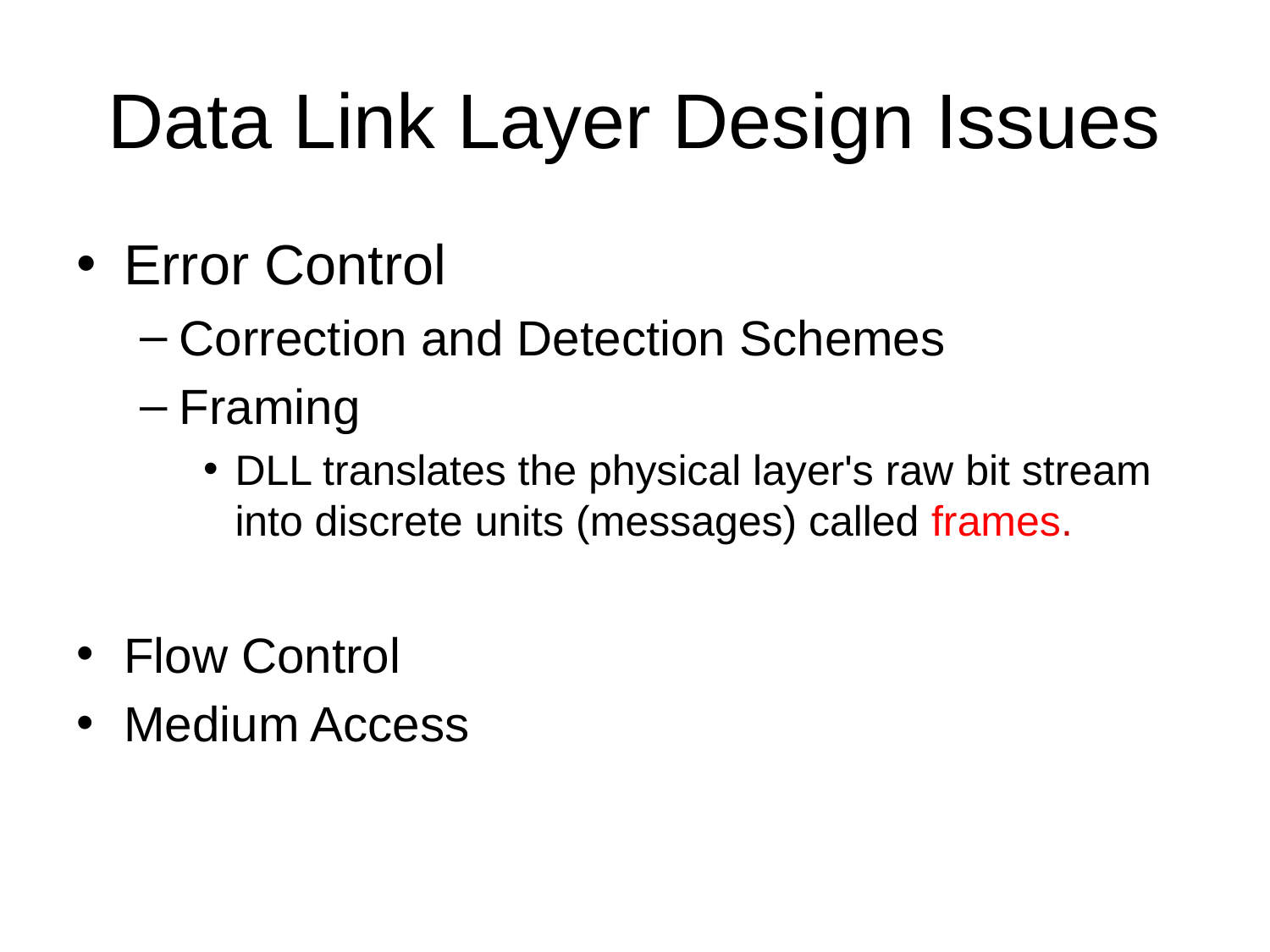

# Data Link Layer Design Issues
Error Control
Correction and Detection Schemes
Framing
DLL translates the physical layer's raw bit stream into discrete units (messages) called frames.

Flow Control
Medium Access